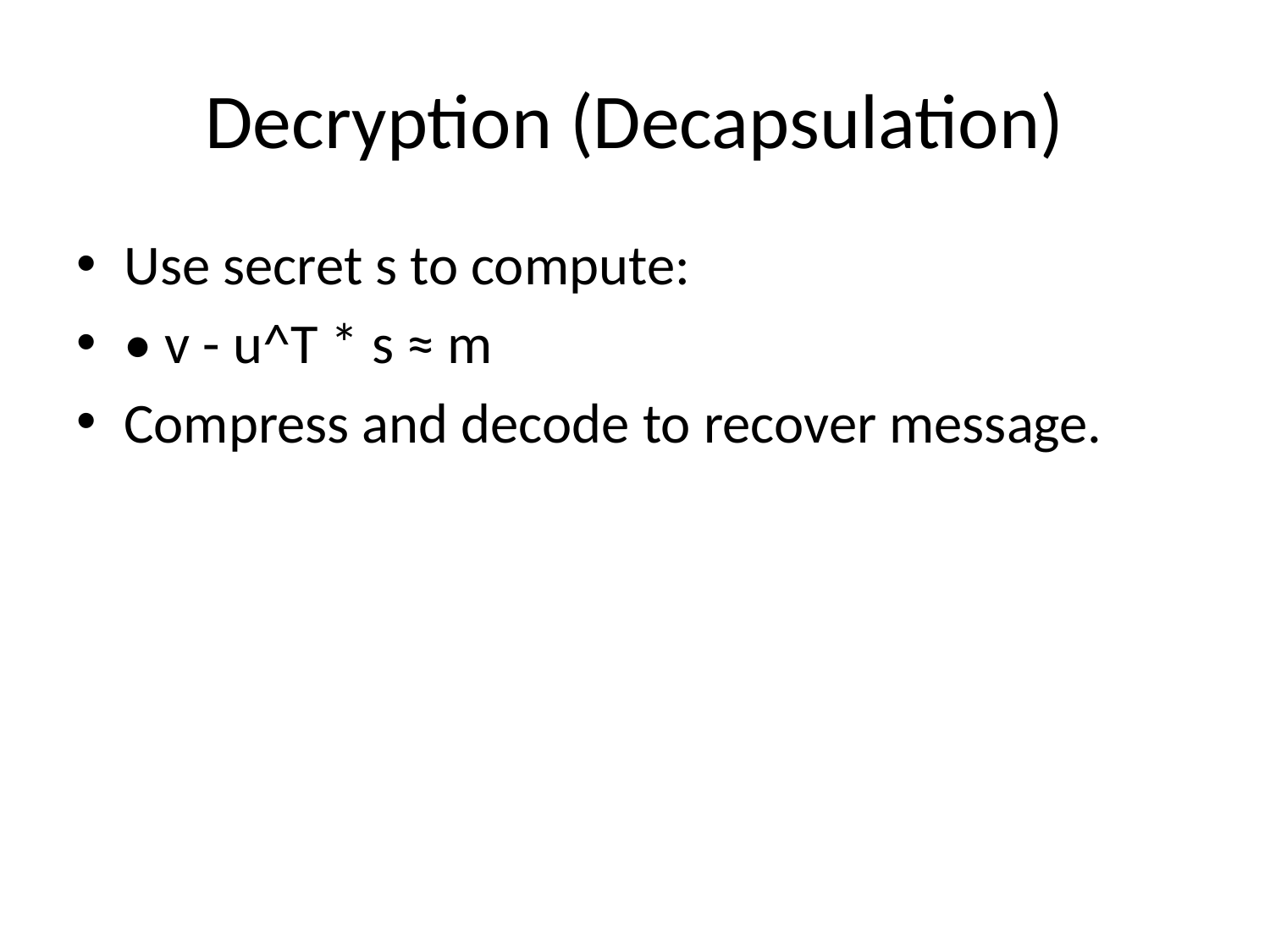

# Decryption (Decapsulation)
Use secret s to compute:
• v - u^T * s ≈ m
Compress and decode to recover message.